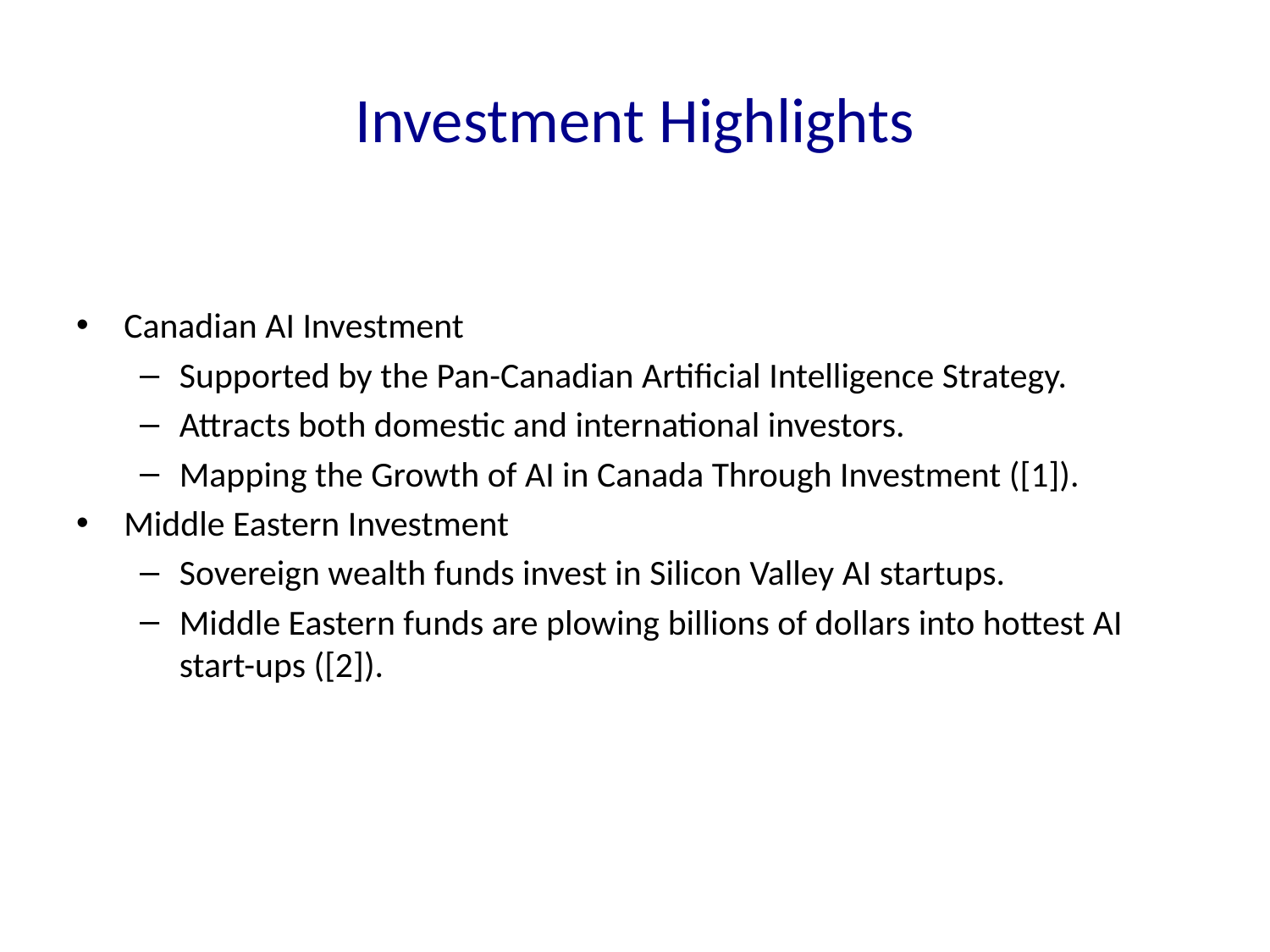

# Investment Highlights

Canadian AI Investment
Supported by the Pan-Canadian Artificial Intelligence Strategy.
Attracts both domestic and international investors.
Mapping the Growth of AI in Canada Through Investment ([1]).
Middle Eastern Investment
Sovereign wealth funds invest in Silicon Valley AI startups.
Middle Eastern funds are plowing billions of dollars into hottest AI start-ups ([2]).